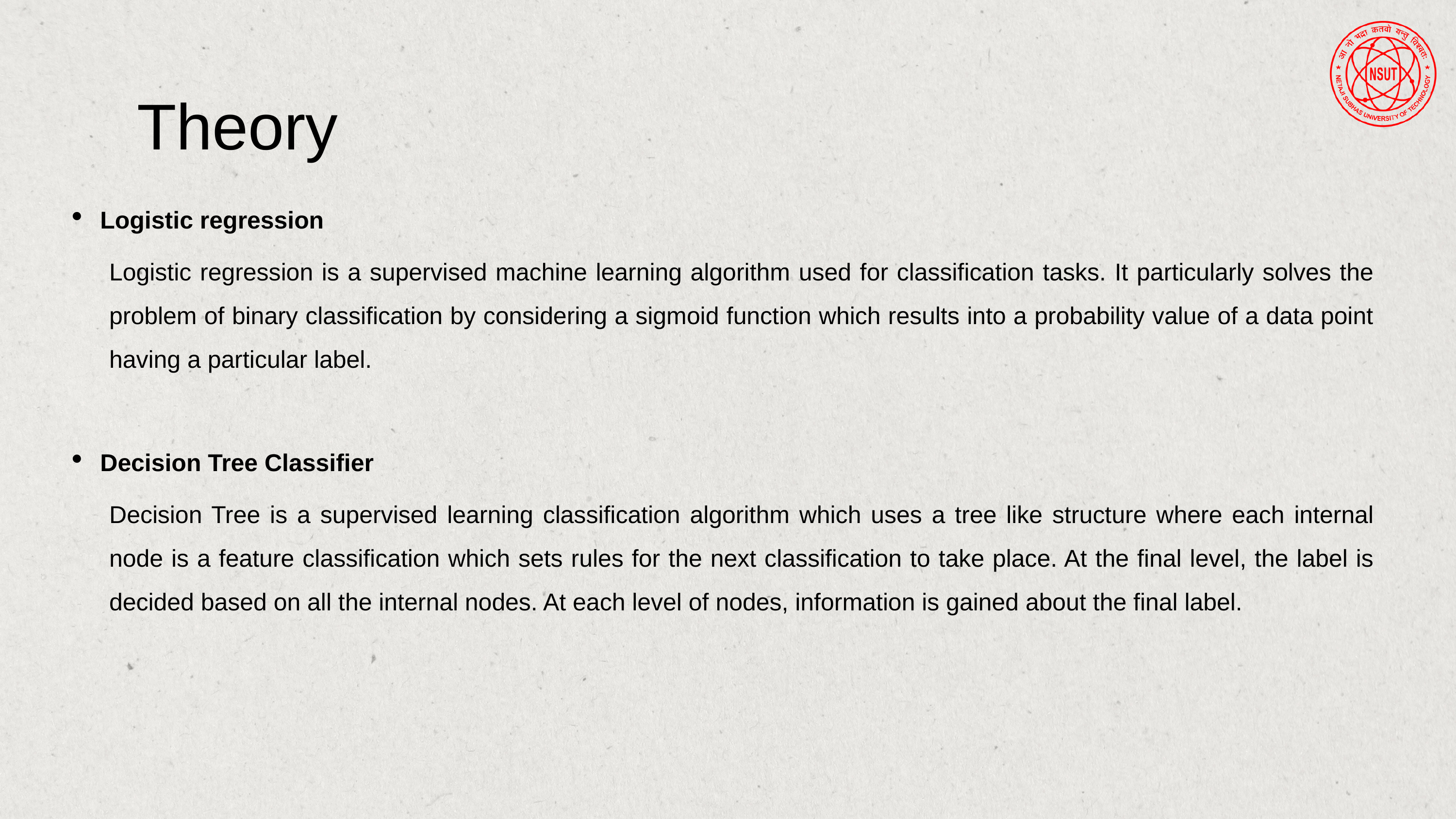

Theory
Logistic regression
Logistic regression is a supervised machine learning algorithm used for classification tasks. It particularly solves the problem of binary classification by considering a sigmoid function which results into a probability value of a data point having a particular label.

Decision Tree Classifier
Decision Tree is a supervised learning classification algorithm which uses a tree like structure where each internal node is a feature classification which sets rules for the next classification to take place. At the final level, the label is decided based on all the internal nodes. At each level of nodes, information is gained about the final label.